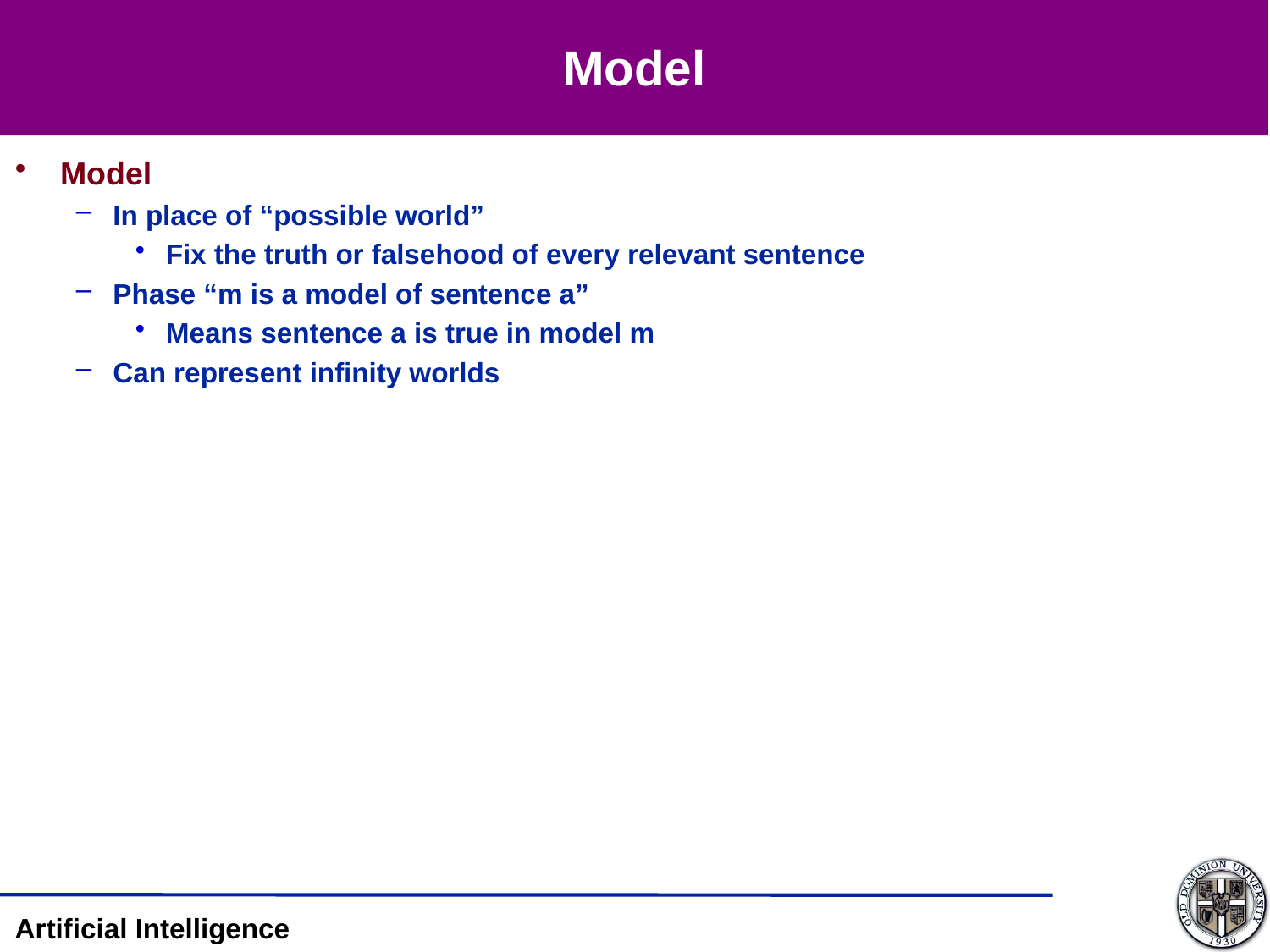

# Model
Model
In place of “possible world”
Fix the truth or falsehood of every relevant sentence
Phase “m is a model of sentence a”
Means sentence a is true in model m
Can represent infinity worlds